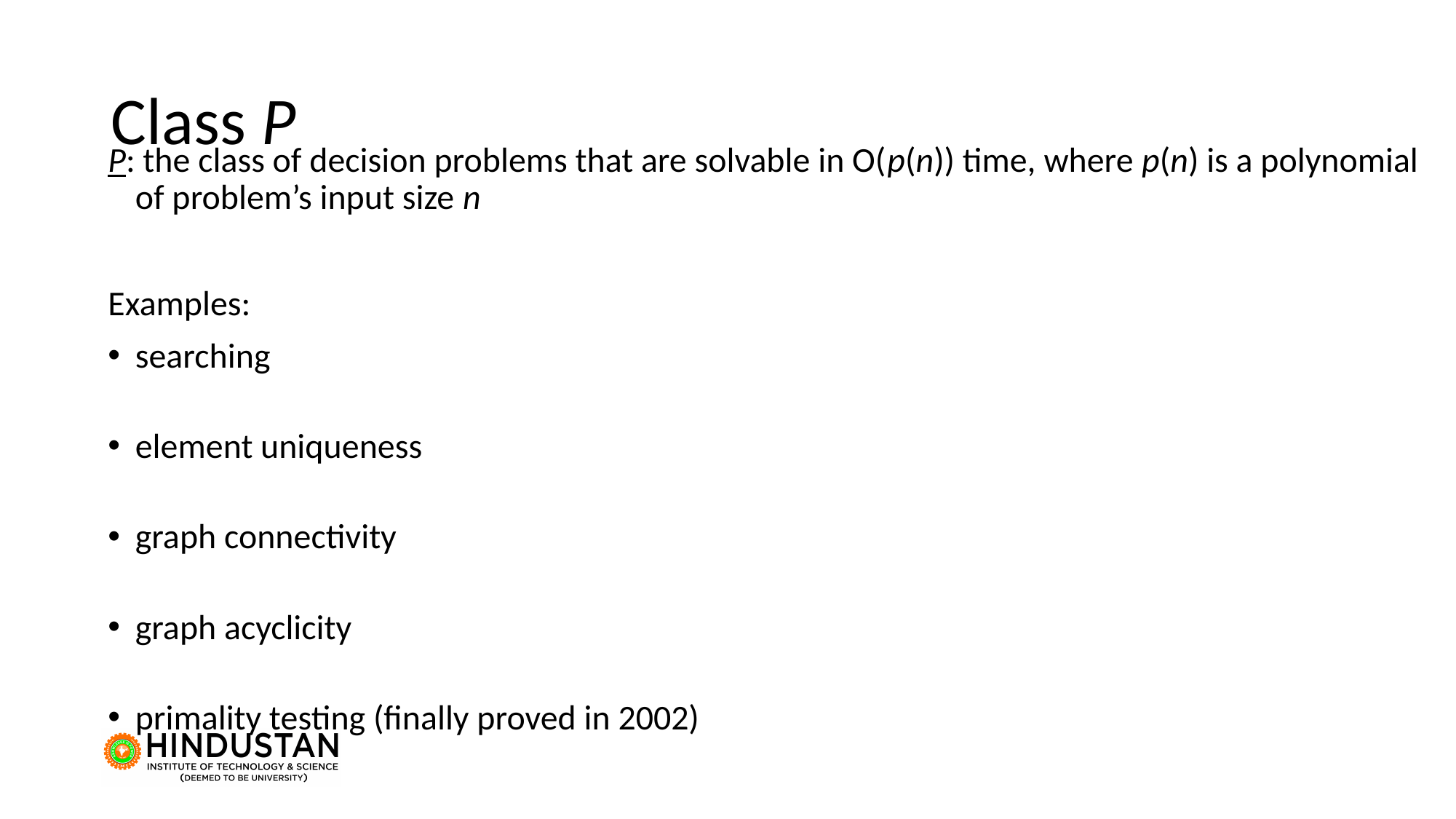

# Class P
P: the class of decision problems that are solvable in O(p(n)) time, where p(n) is a polynomial of problem’s input size n

Examples:
searching
element uniqueness
graph connectivity
graph acyclicity
primality testing (finally proved in 2002)